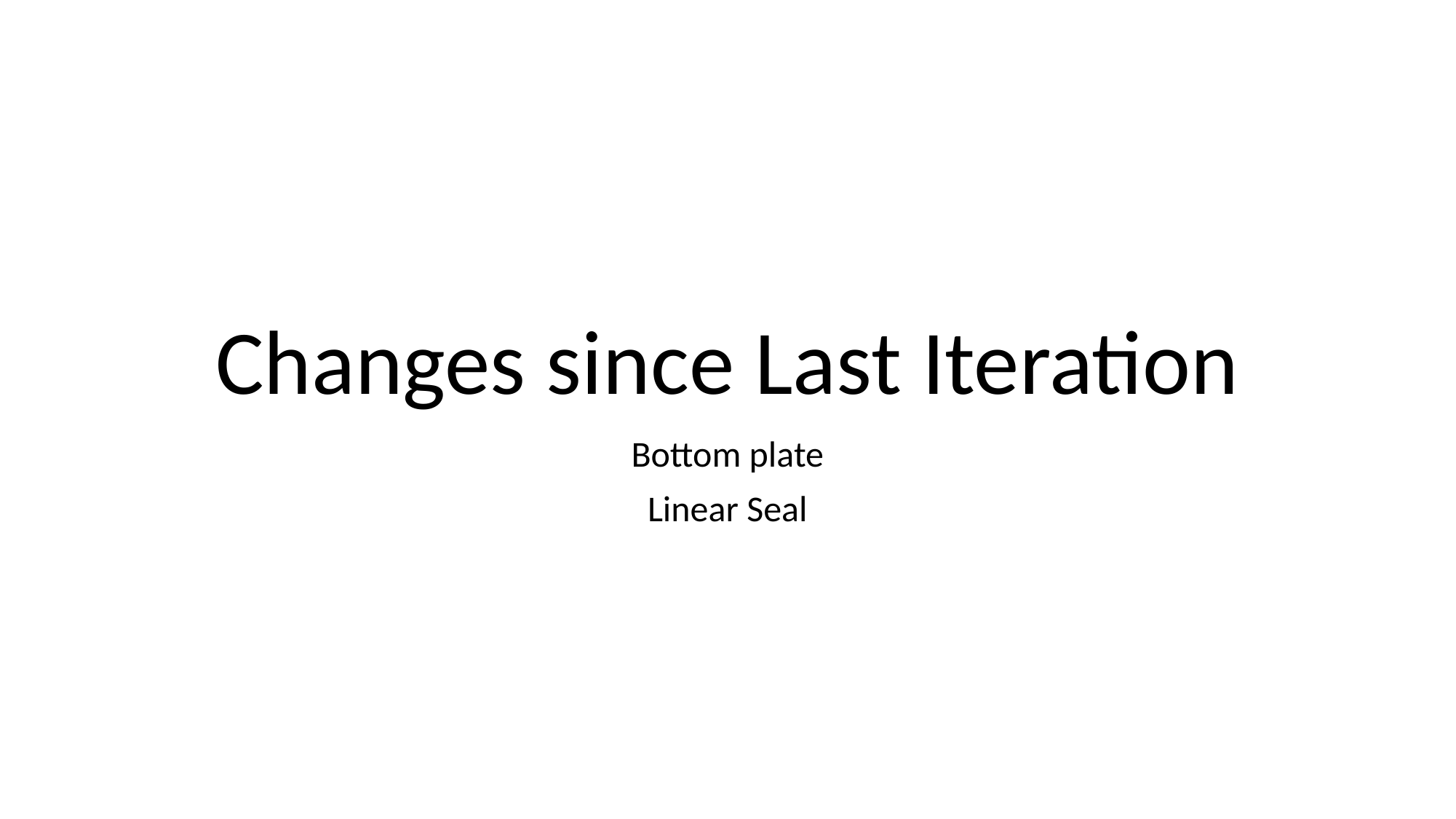

# Changes since Last Iteration
Bottom plate
Linear Seal